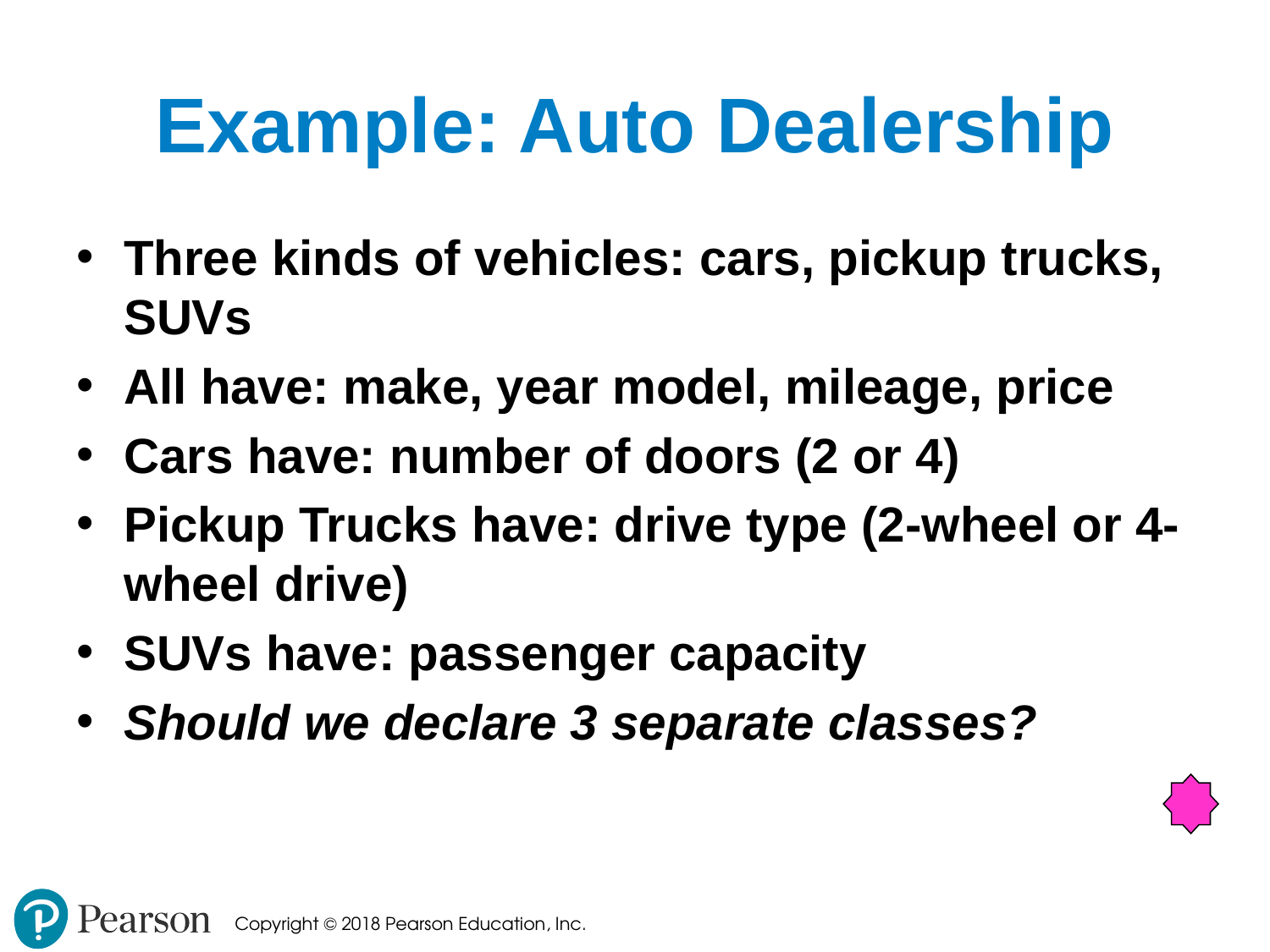

# Example: Auto Dealership
Three kinds of vehicles: cars, pickup trucks, SUVs
All have: make, year model, mileage, price
Cars have: number of doors (2 or 4)
Pickup Trucks have: drive type (2-wheel or 4-wheel drive)
SUVs have: passenger capacity
Should we declare 3 separate classes?